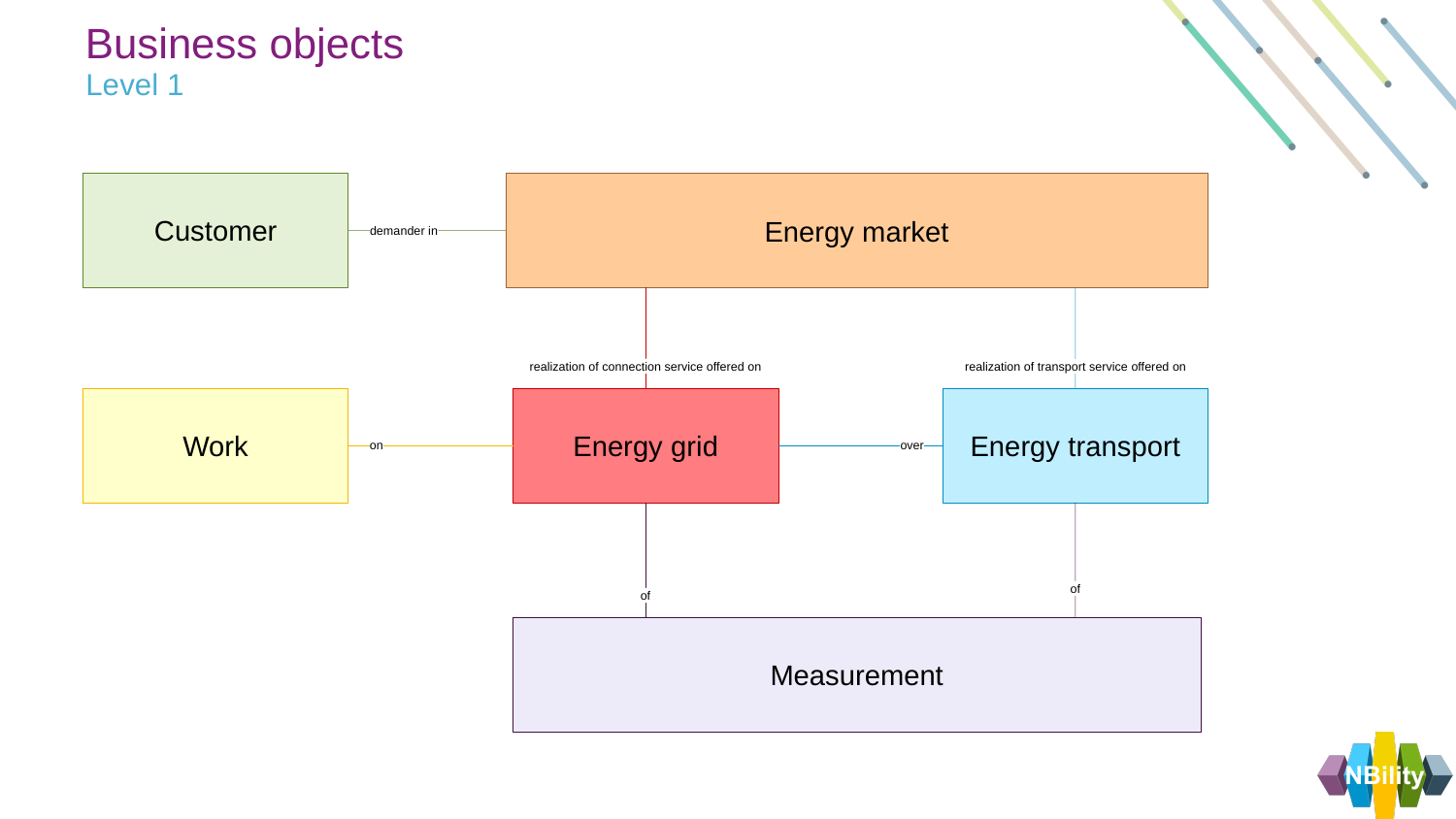

Business objects
Level 1
Customer
Energy market
demander in
realization of connection service offered on
realization of transport service offered on
Work
Energy grid
Energy transport
on
over
of
of
Measurement